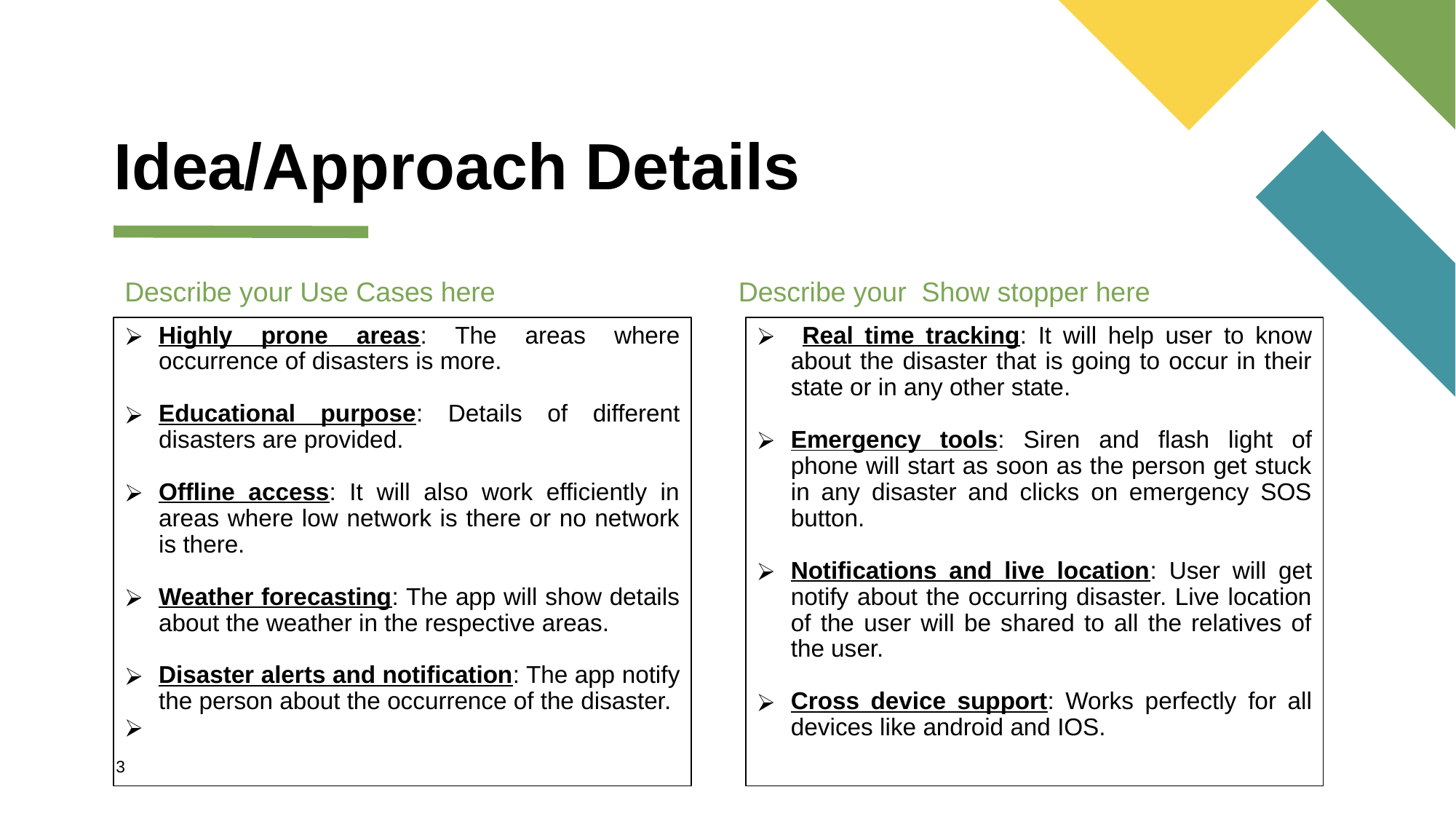

# Idea/Approach Details
Describe your Use Cases here
Describe your  Show stopper here
Highly prone areas: The areas where occurrence of disasters is more.

Educational purpose: Details of different disasters are provided.

Offline access: It will also work efficiently in areas where low network is there or no network is there.

Weather forecasting: The app will show details about the weather in the respective areas.

Disaster alerts and notification: The app notify the person about the occurrence of the disaster.

 Real time tracking: It will help user to know about the disaster that is going to occur in their state or in any other state.

Emergency tools: Siren and flash light of phone will start as soon as the person get stuck in any disaster and clicks on emergency SOS button.

Notifications and live location: User will get notify about the occurring disaster. Live location of the user will be shared to all the relatives of the user.

Cross device support: Works perfectly for all devices like android and IOS.
3